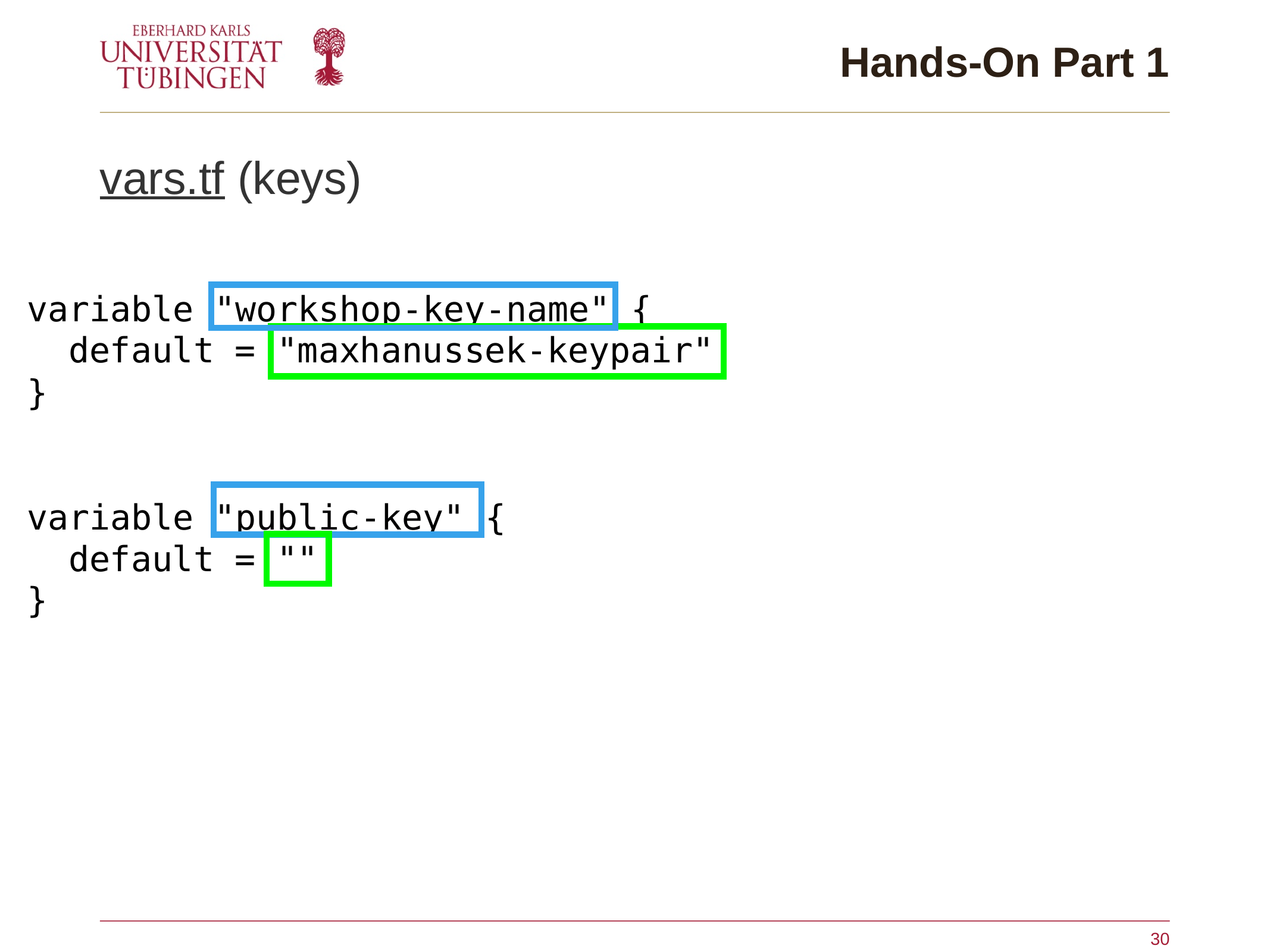

# Hands-On Part 1
vars.tf (keys)
variable "workshop-key-name" {
  default = "maxhanussek-keypair"
}

variable "public-key" {
  default = ""
}

30